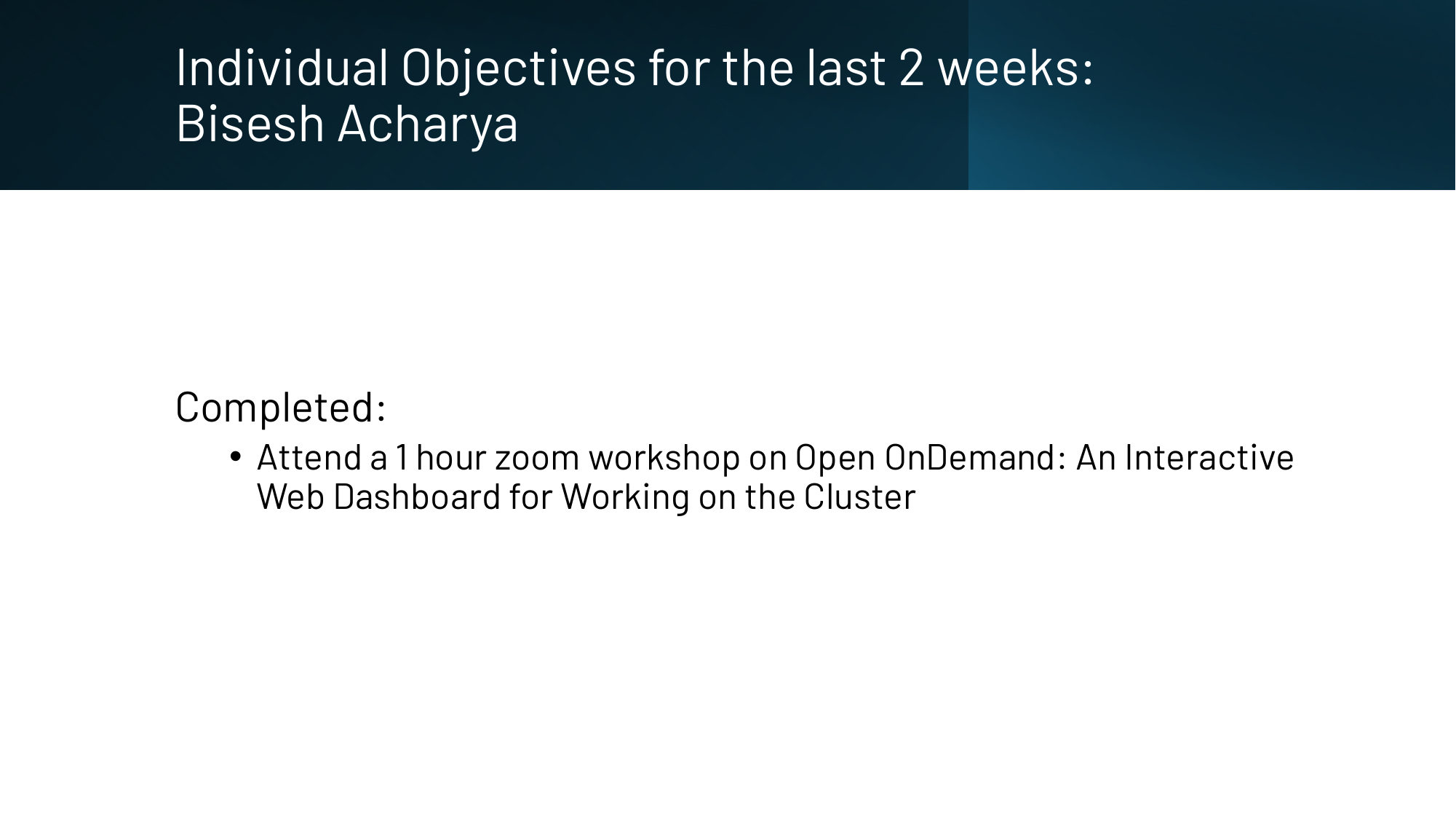

# Individual Objectives for the last 2 weeks:  Bisesh Acharya
Completed:
Attend a 1 hour zoom workshop on Open OnDemand: An Interactive Web Dashboard for Working on the Cluster